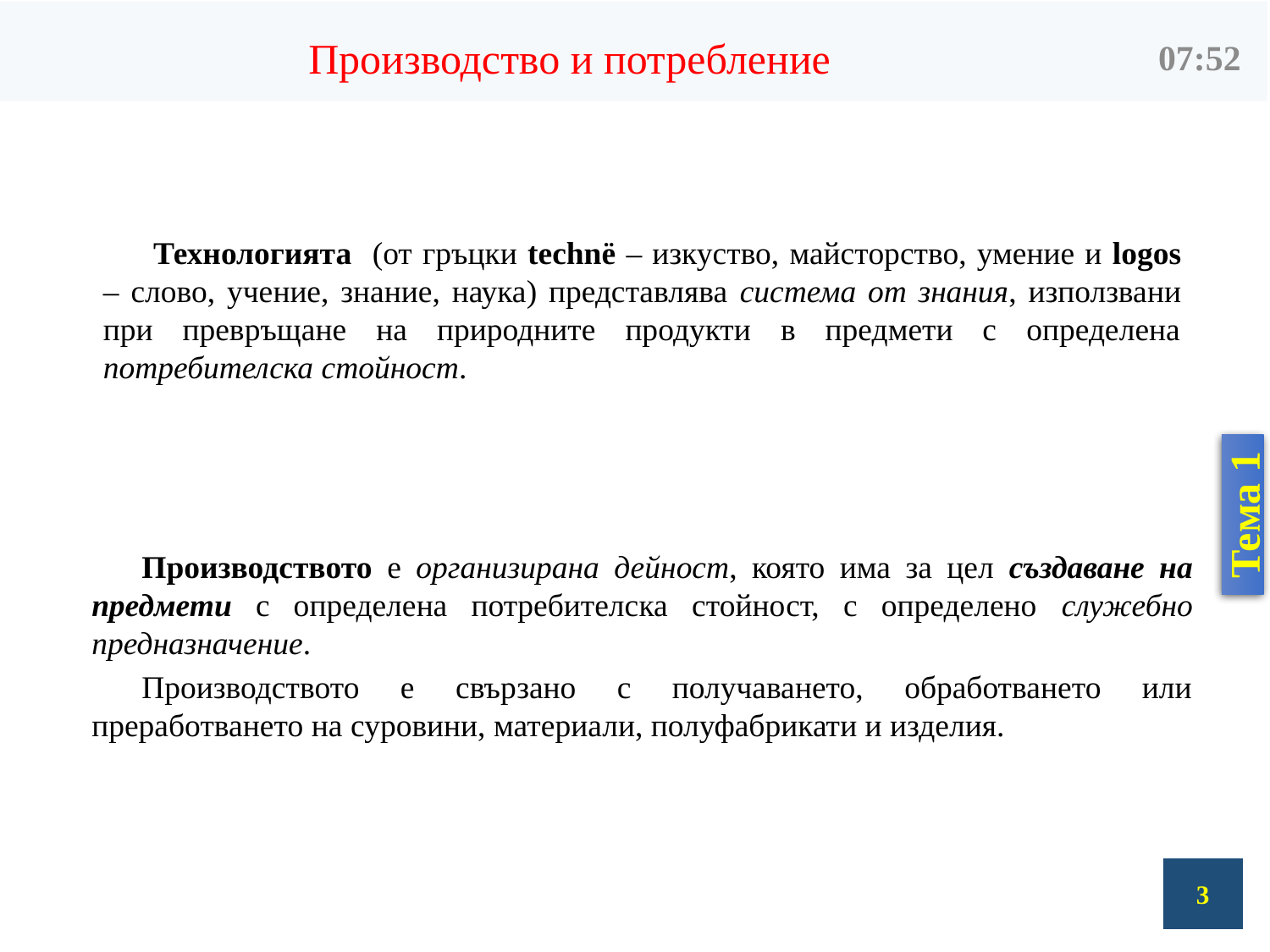

07:52
# Производство и потребление
Технологията  (от гръцки technё – изкуство, майсторство, умение и logos – слово, учение, знание, наука) представлява система от знания, използвани при превръщане на природните продукти в предмети с определена потребителска стойност.
Производството е организирана дейност, която има за цел създаване на предмети с определена потребителска стойност, с определено служебно предназначение.
Производството е свързано с получаването, обработването или преработването на суровини, материали, полуфабрикати и изделия.
3